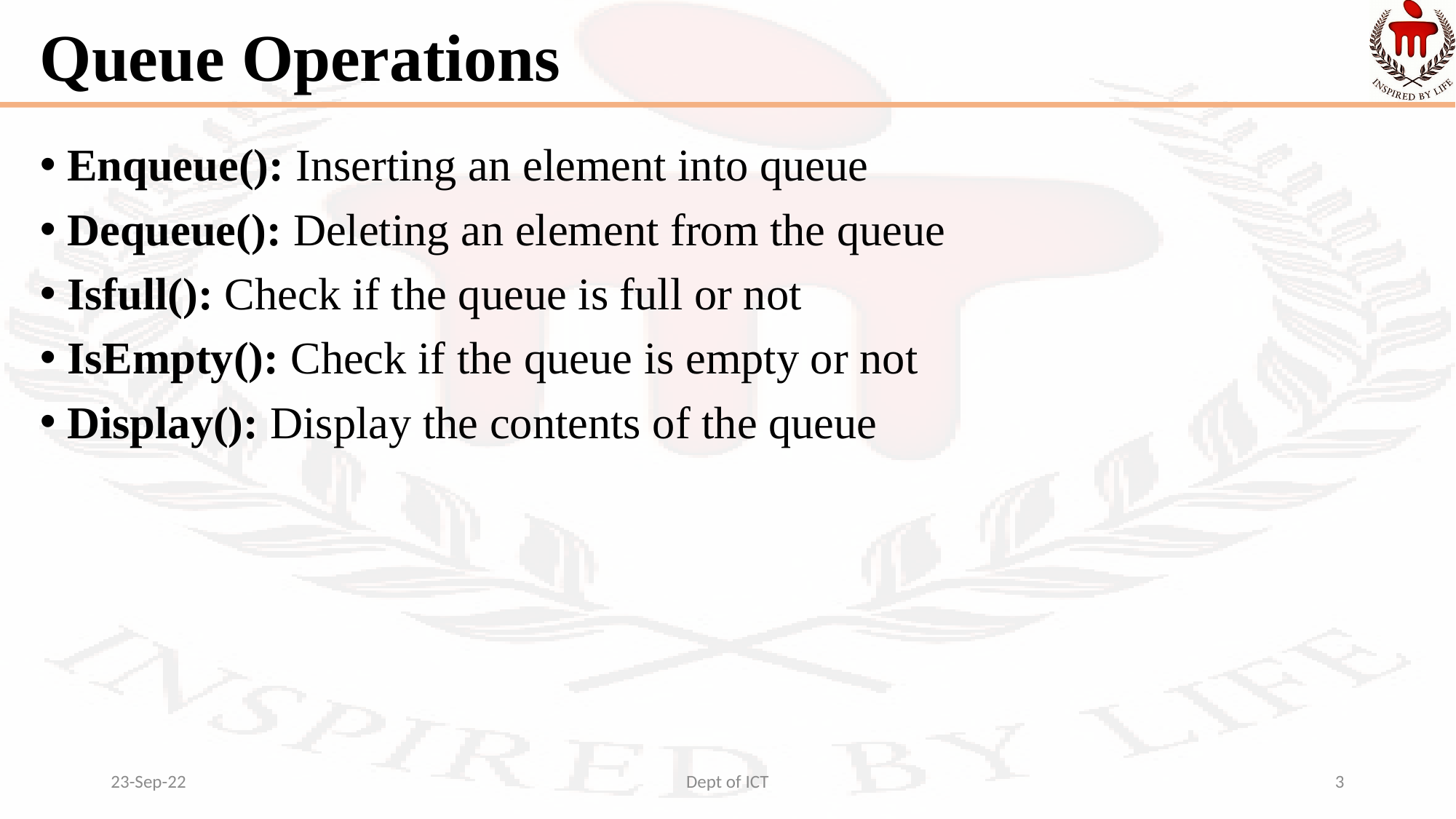

# Queue Operations
Enqueue(): Inserting an element into queue
Dequeue(): Deleting an element from the queue
Isfull(): Check if the queue is full or not
IsEmpty(): Check if the queue is empty or not
Display(): Display the contents of the queue

23-Sep-22
Dept of ICT
3